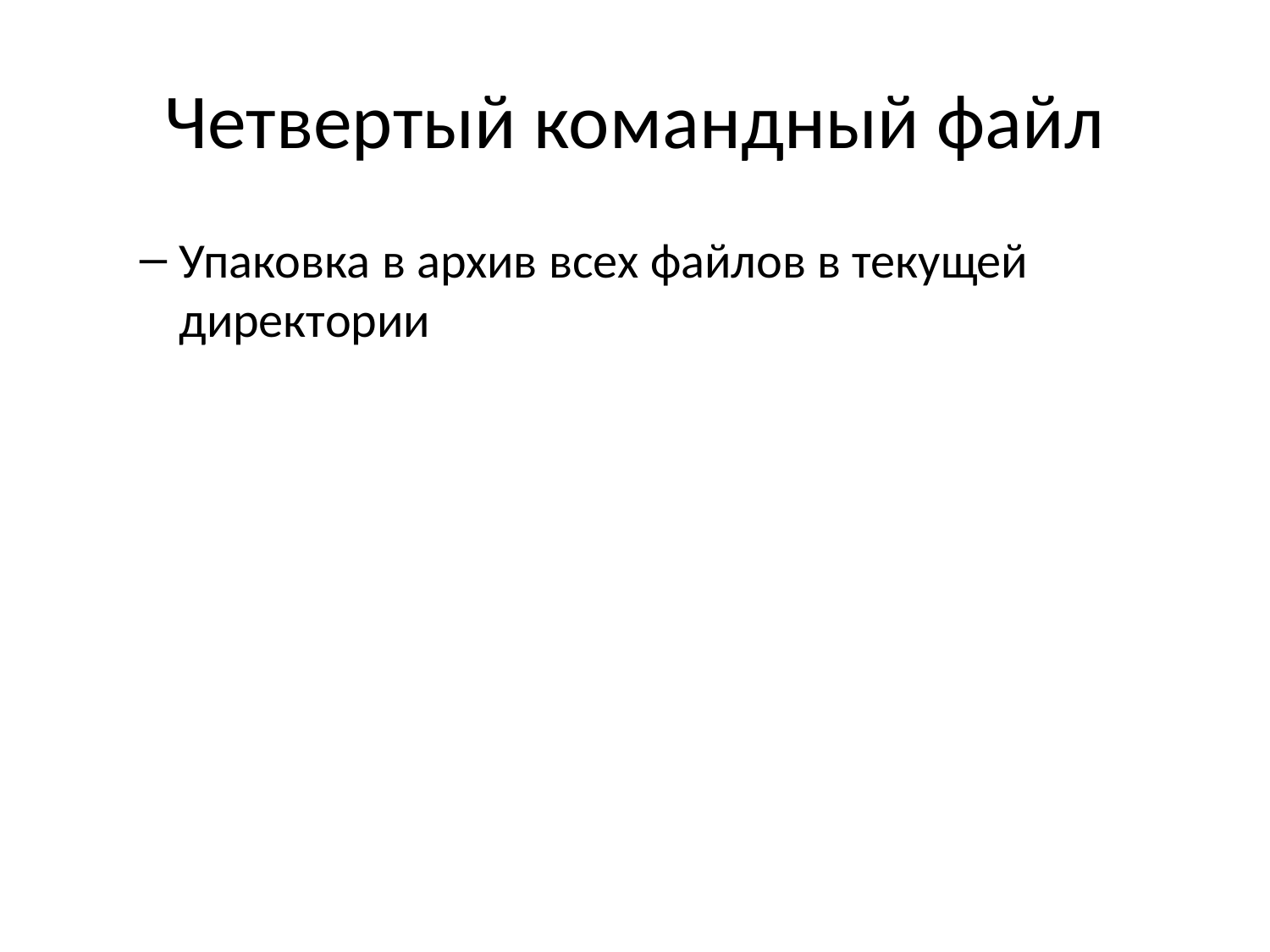

Четвертый командный файл
Упаковка в архив всех файлов в текущей директории